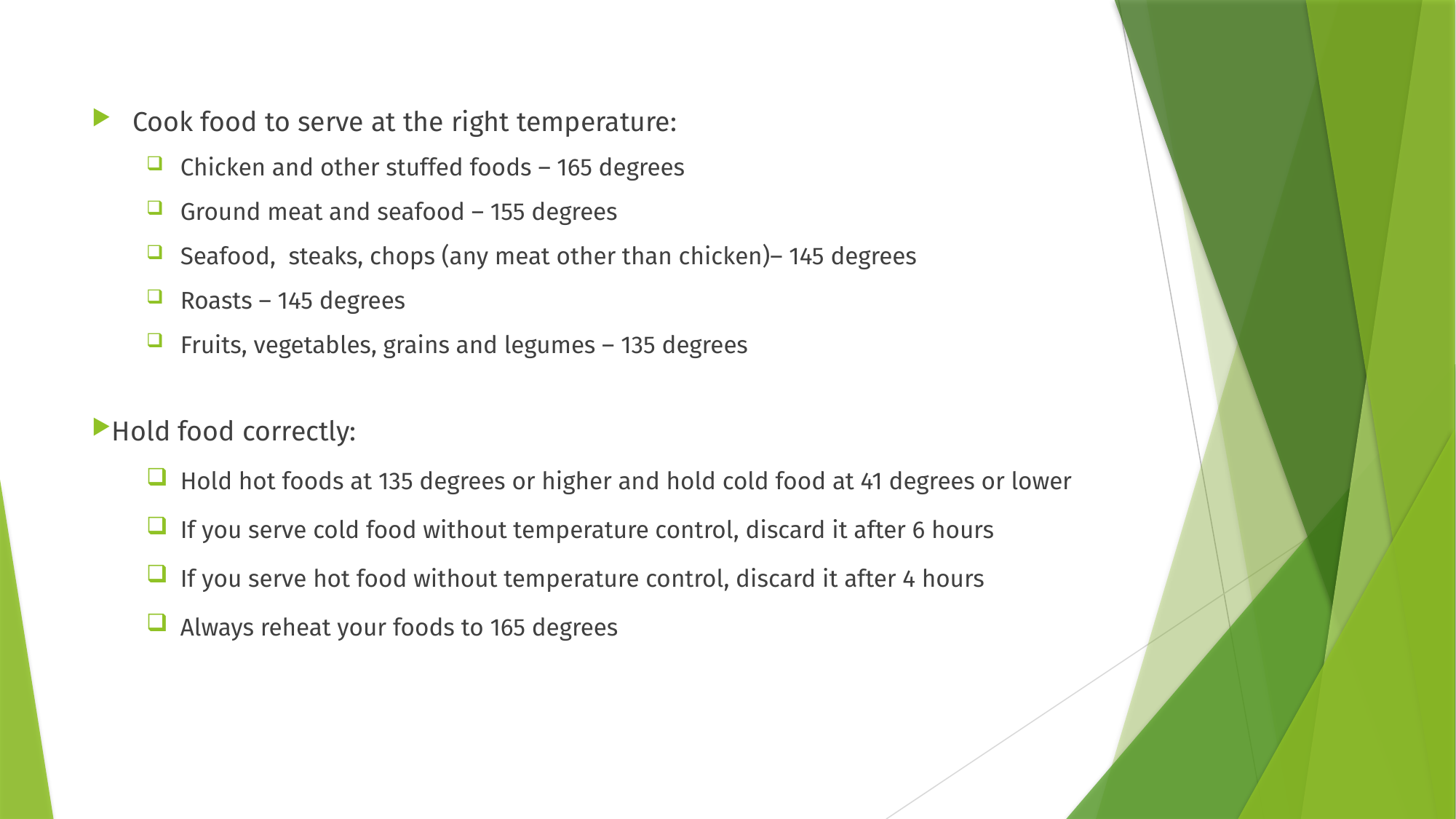

Cook food to serve at the right temperature:
Chicken and other stuffed foods – 165 degrees
Ground meat and seafood – 155 degrees
Seafood,  steaks, chops (any meat other than chicken)– 145 degrees
Roasts – 145 degrees
Fruits, vegetables, grains and legumes – 135 degrees

Hold food correctly:
Hold hot foods at 135 degrees or higher and hold cold food at 41 degrees or lower
If you serve cold food without temperature control, discard it after 6 hours
If you serve hot food without temperature control, discard it after 4 hours
Always reheat your foods to 165 degrees